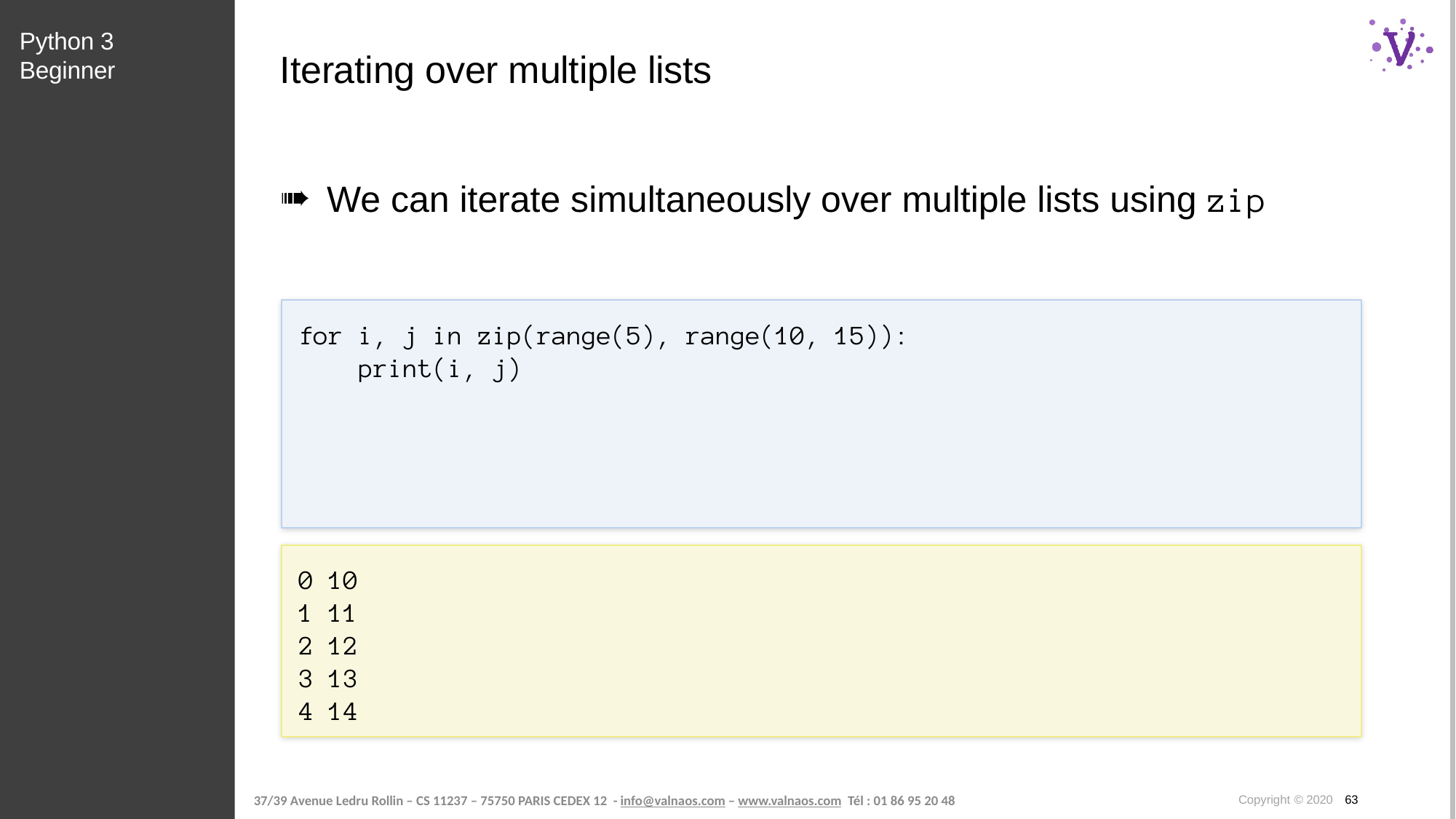

Python 3 Beginner
# Iterating over multiple lists
We can iterate simultaneously over multiple lists using zip
for i, j in zip(range(5), range(10, 15)):
    print(i, j)
0 10
1 11
2 12
3 13
4 14
Copyright © 2020   63